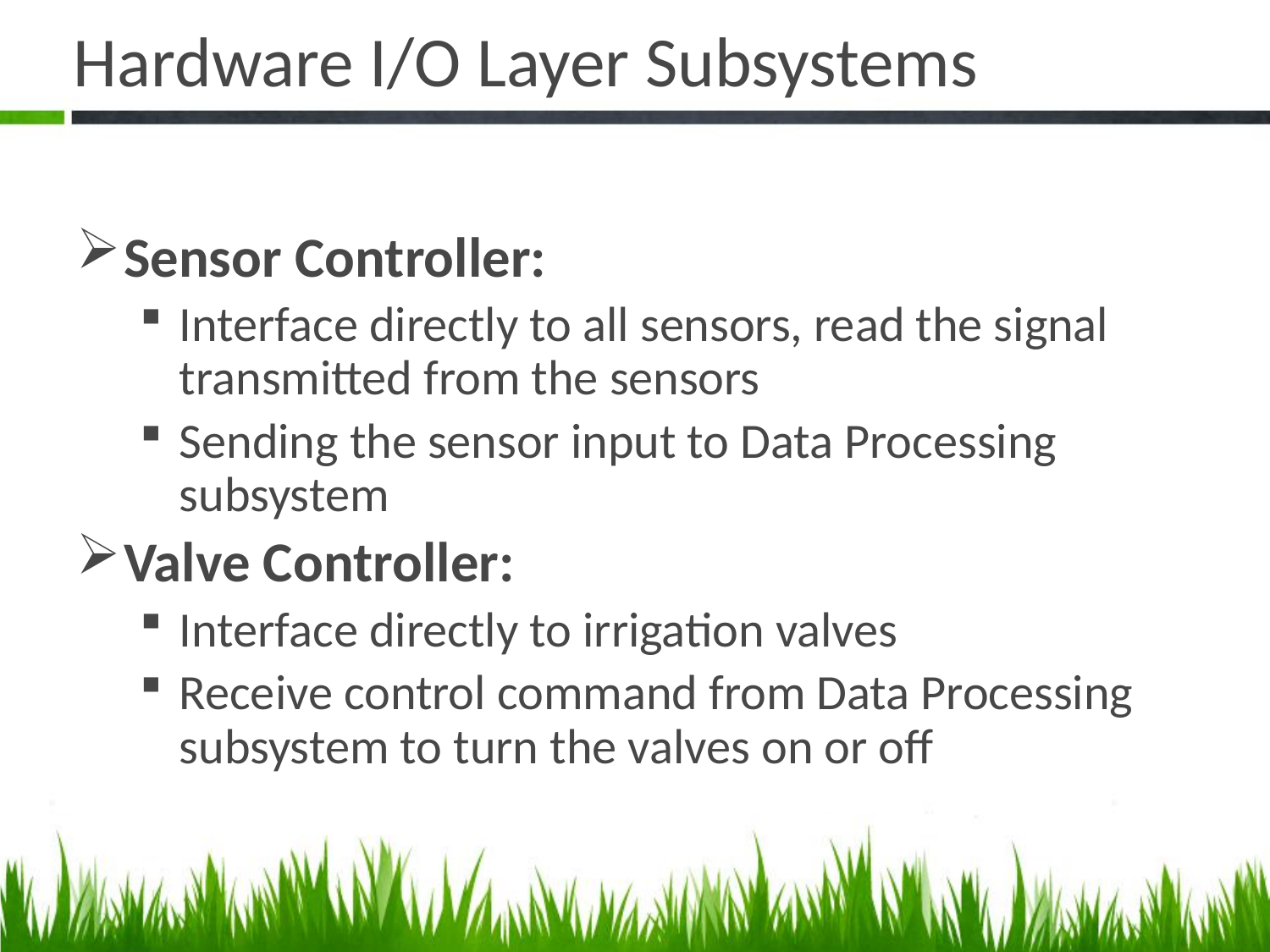

# Hardware I/O Layer Subsystems
Sensor Controller:
Interface directly to all sensors, read the signal transmitted from the sensors
Sending the sensor input to Data Processing subsystem
Valve Controller:
Interface directly to irrigation valves
Receive control command from Data Processing subsystem to turn the valves on or off